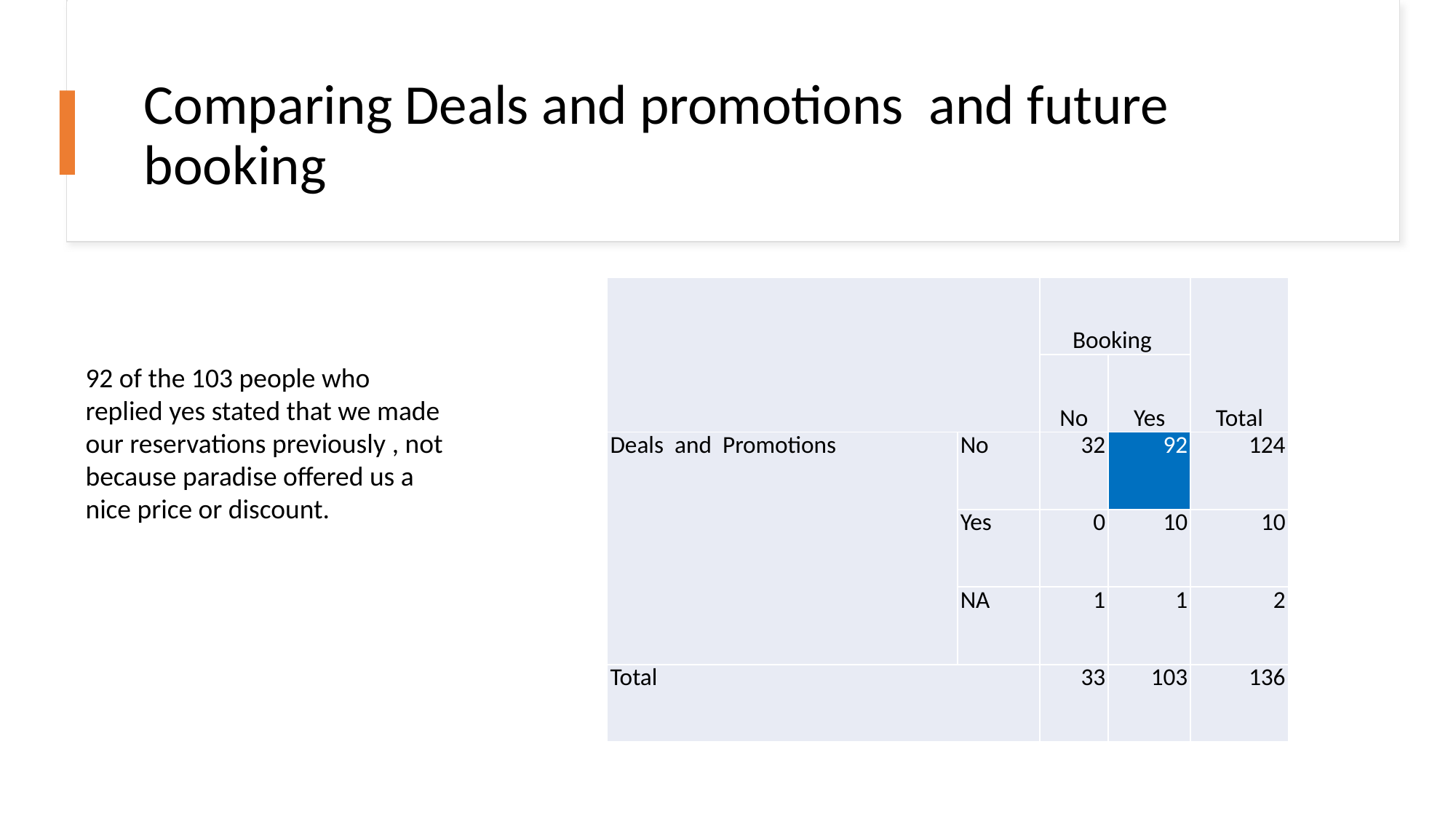

# Comparing Deals and promotions  and future booking

|  |  | Booking |  | Total |
| --- | --- | --- | --- | --- |
|  |  | No | Yes |  |
| Deals and Promotions | No | 32 | 92 | 124 |
|  | Yes | 0 | 10 | 10 |
|  | NA | 1 | 1 | 2 |
| Total |  | 33 | 103 | 136 |
92 of the 103 people who replied yes stated that we made our reservations previously , not because paradise offered us a nice price or discount.